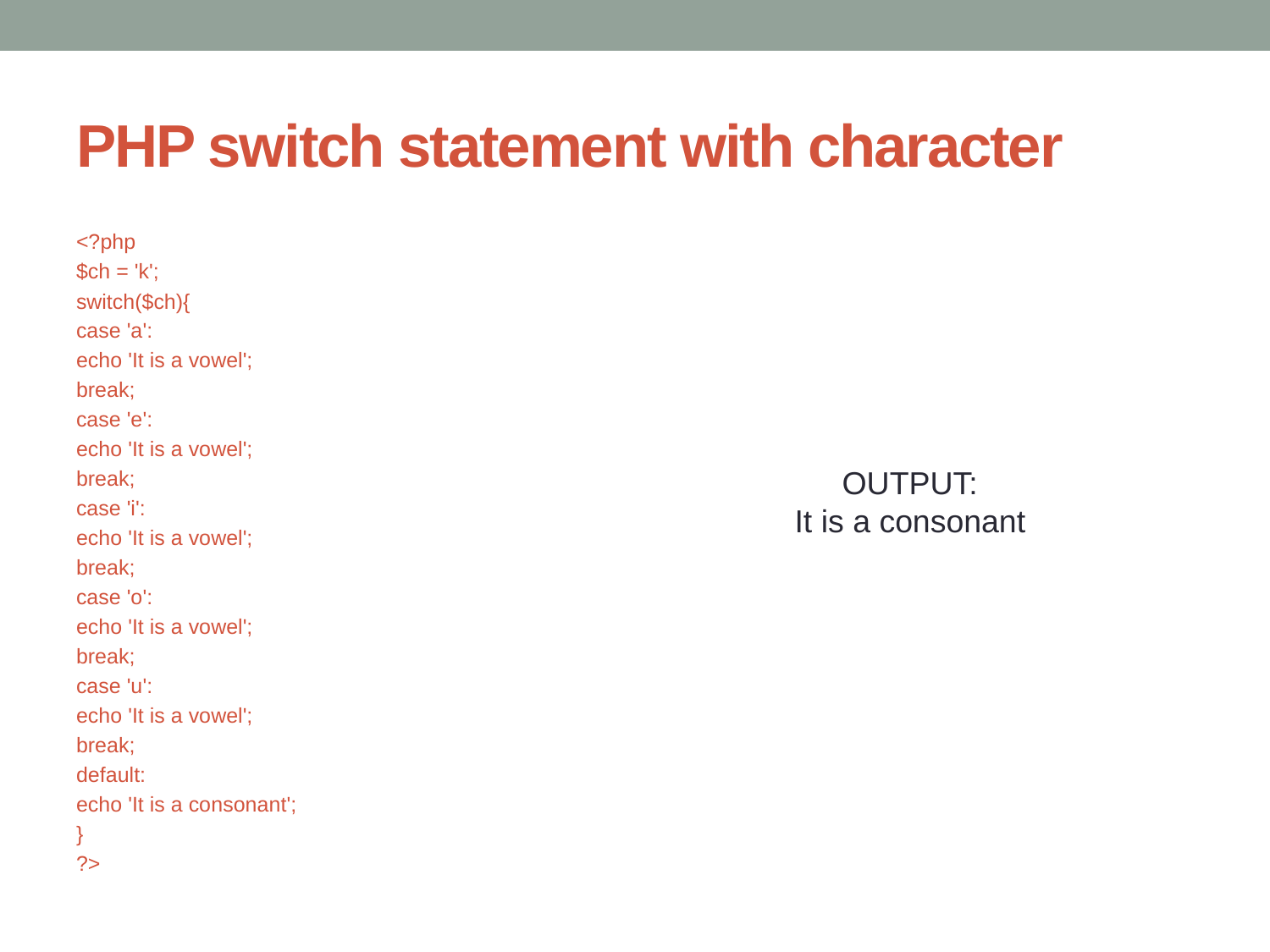

# PHP switch statement with character
<?php
$ch = 'k';
switch($ch){
case 'a':
echo 'It is a vowel';
break;
case 'e':
echo 'It is a vowel';
break;
case 'i':
echo 'It is a vowel';
break;
case 'o':
echo 'It is a vowel';
break;
case 'u':
echo 'It is a vowel';
break;
default:
echo 'It is a consonant';
}
?>
OUTPUT:
It is a consonant